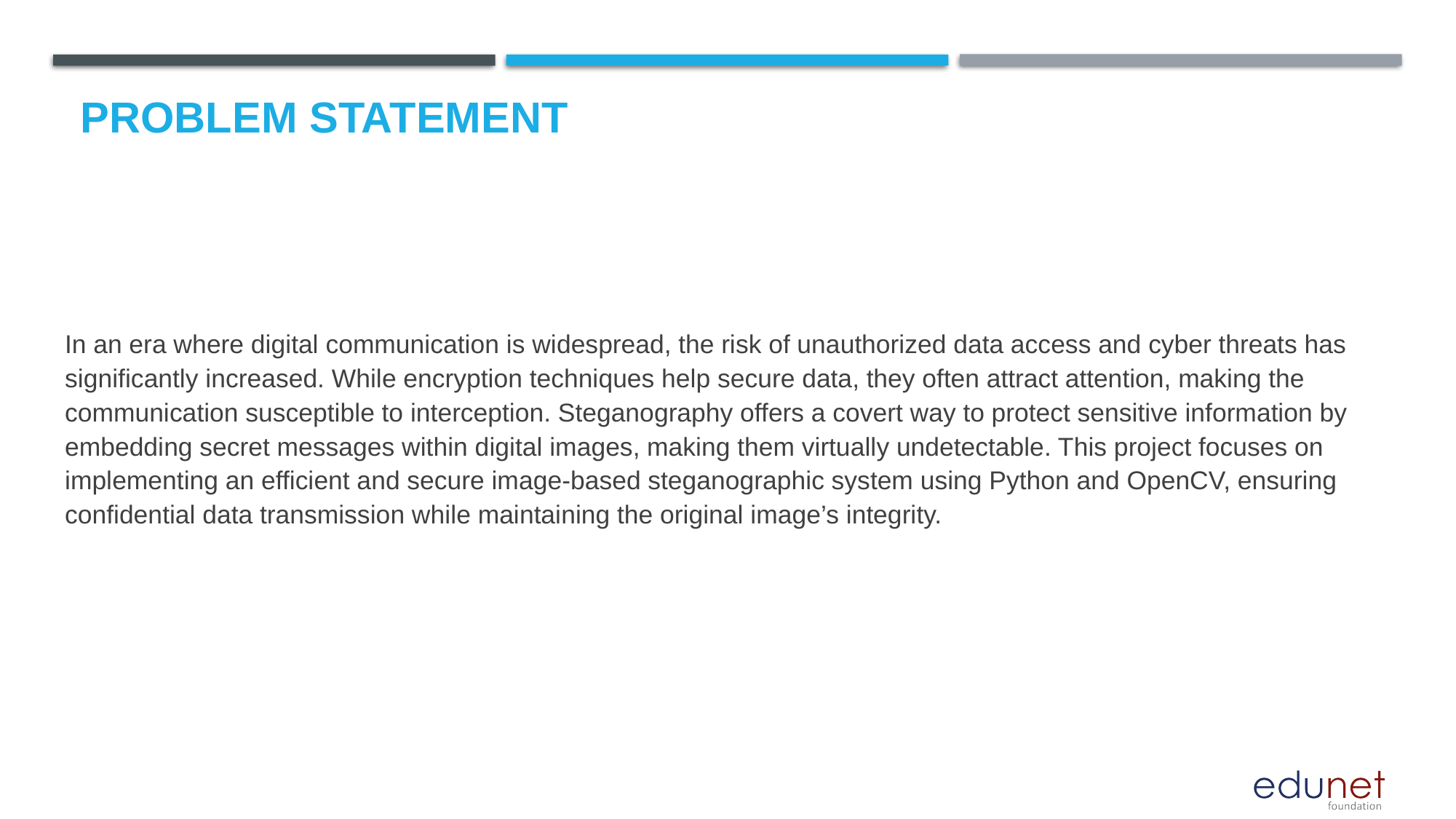

# Problem Statement
In an era where digital communication is widespread, the risk of unauthorized data access and cyber threats has significantly increased. While encryption techniques help secure data, they often attract attention, making the communication susceptible to interception. Steganography offers a covert way to protect sensitive information by embedding secret messages within digital images, making them virtually undetectable. This project focuses on implementing an efficient and secure image-based steganographic system using Python and OpenCV, ensuring confidential data transmission while maintaining the original image’s integrity.